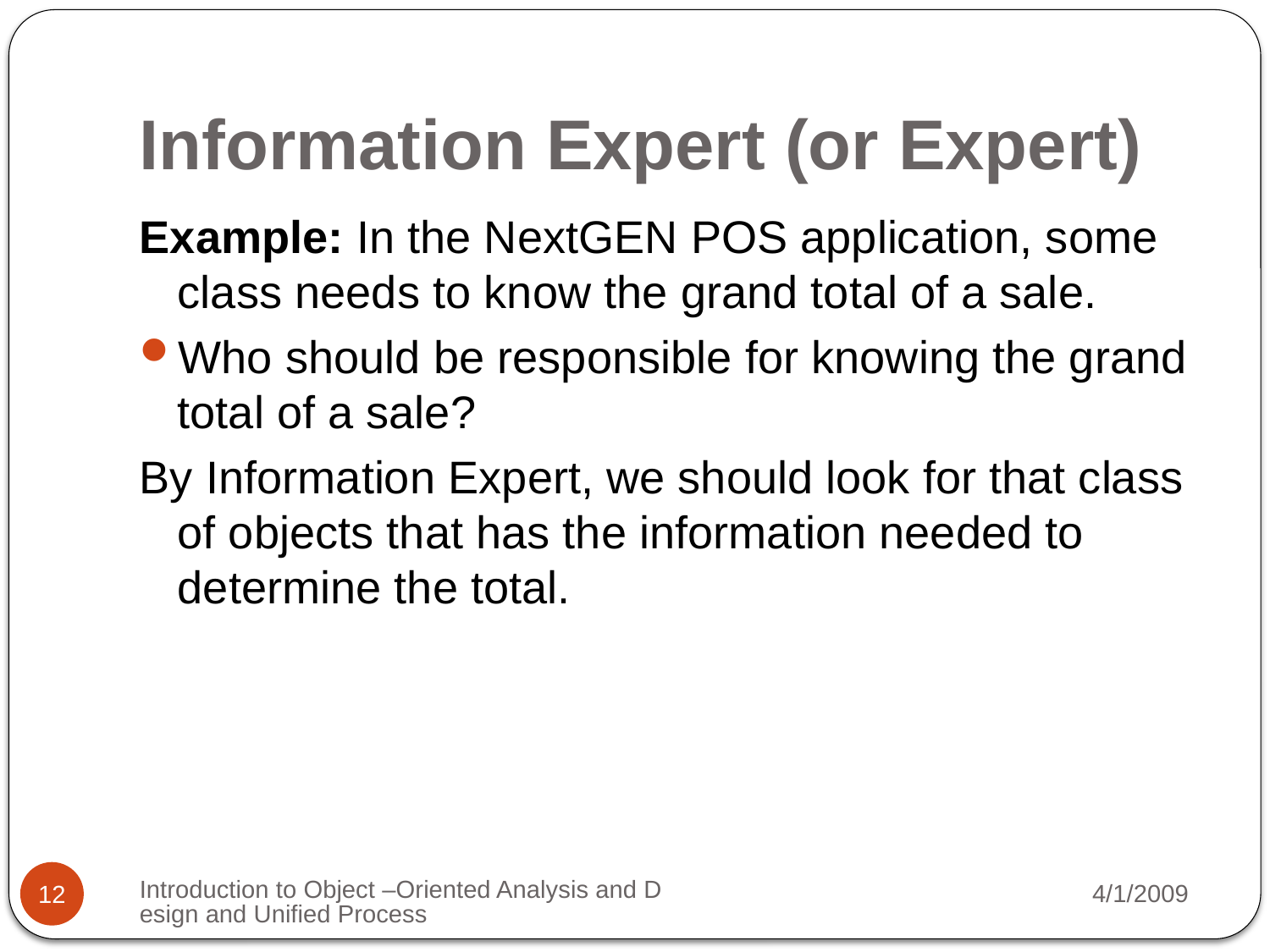

# Information Expert (or Expert)
Example: In the NextGEN POS application, some class needs to know the grand total of a sale.
Who should be responsible for knowing the grand total of a sale?
By Information Expert, we should look for that class of objects that has the information needed to determine the total.

Introduction to Object –Oriented Analysis and Design and Unified Process
4/1/2009
12